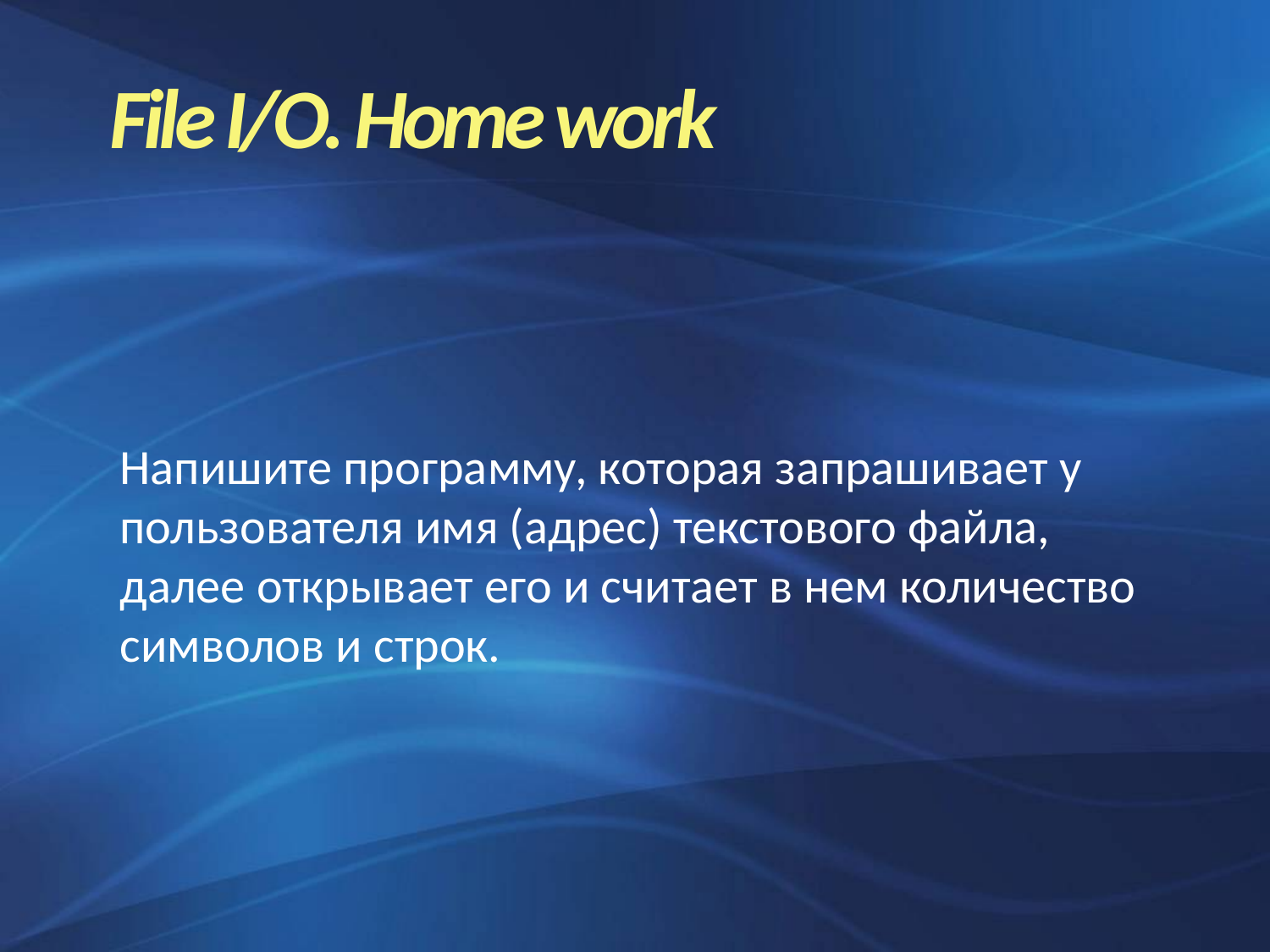

File I/O. Home work
Напишите программу, которая запрашивает у пользователя имя (адрес) текстового файла, далее открывает его и считает в нем количество символов и строк.